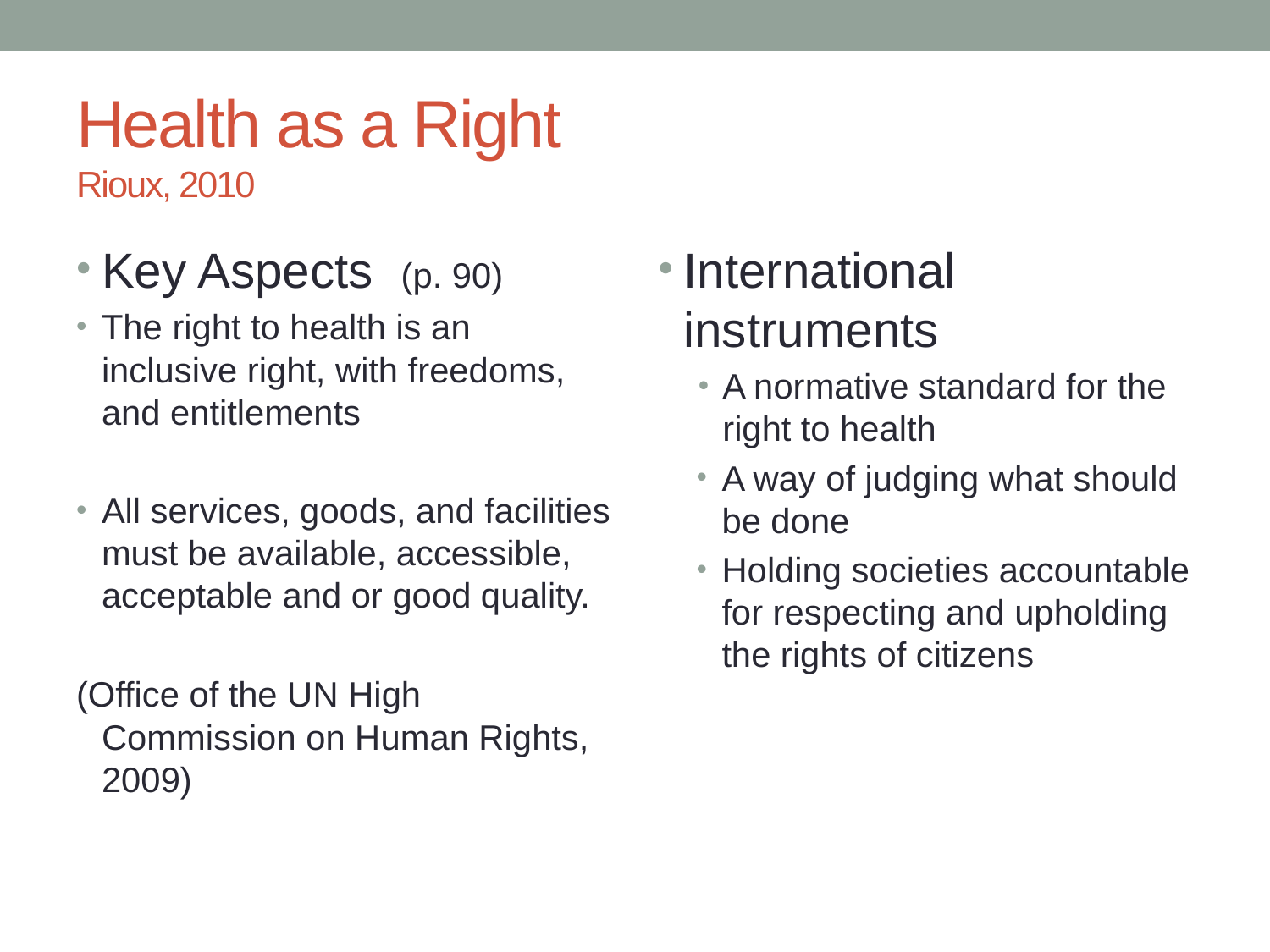

# Health as a Right Rioux, 2010
Key Aspects  (p. 90)
The right to health is an inclusive right, with freedoms, and entitlements

All services, goods, and facilities must be available, accessible, acceptable and or good quality.

(Office of the UN High Commission on Human Rights, 2009)

International instruments
A normative standard for the right to health
A way of judging what should be done
Holding societies accountable for respecting and upholding the rights of citizens